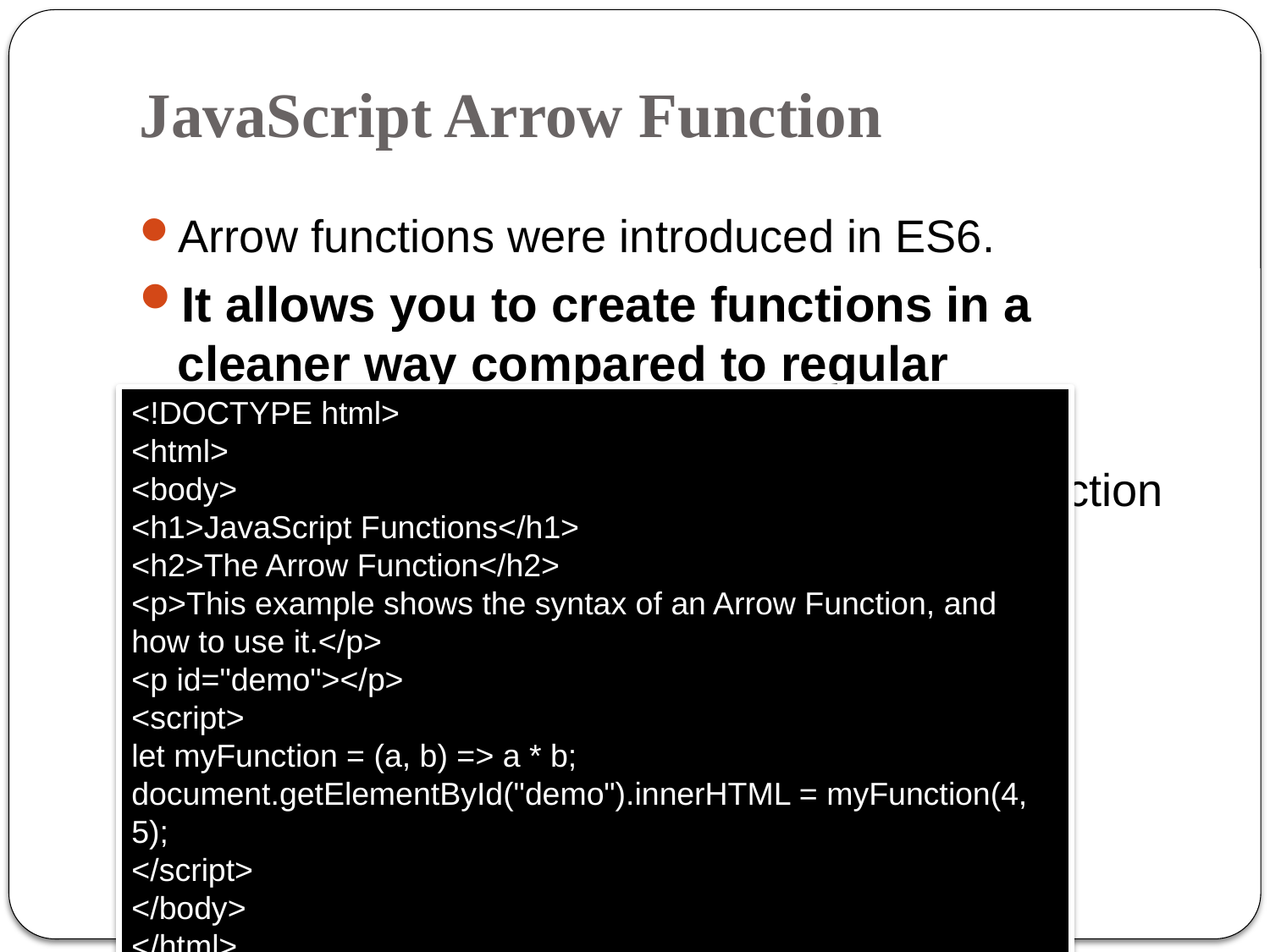

# JavaScript Arrow Function
Arrow functions were introduced in ES6.
It allows you to create functions in a cleaner way compared to regular functions.
Arrow functions allow us to write shorter function syntax:
let myFunction = (a, b) => a * b;
<!DOCTYPE html>
<html>
<body>
<h1>JavaScript Functions</h1>
<h2>The Arrow Function</h2>
<p>This example shows the syntax of an Arrow Function, and how to use it.</p>
<p id="demo"></p>
<script>
let myFunction = (a, b) => a * b;
document.getElementById("demo").innerHTML = myFunction(4, 5);
</script>
</body>
</html>